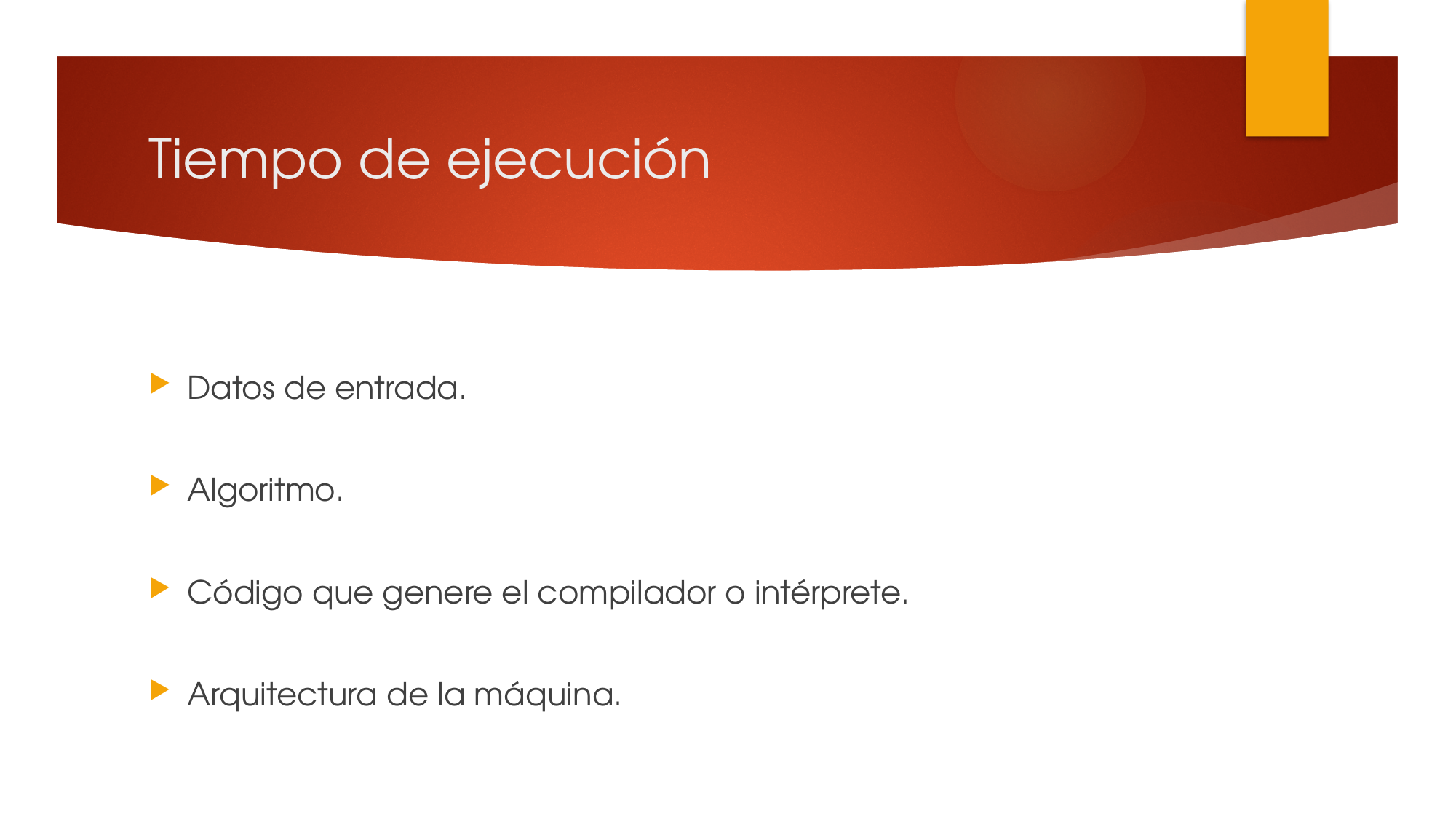

# Tiempo de ejecución

Datos de entrada.

Algoritmo.

Código que genere el compilador o intérprete.

Arquitectura de la máquina.